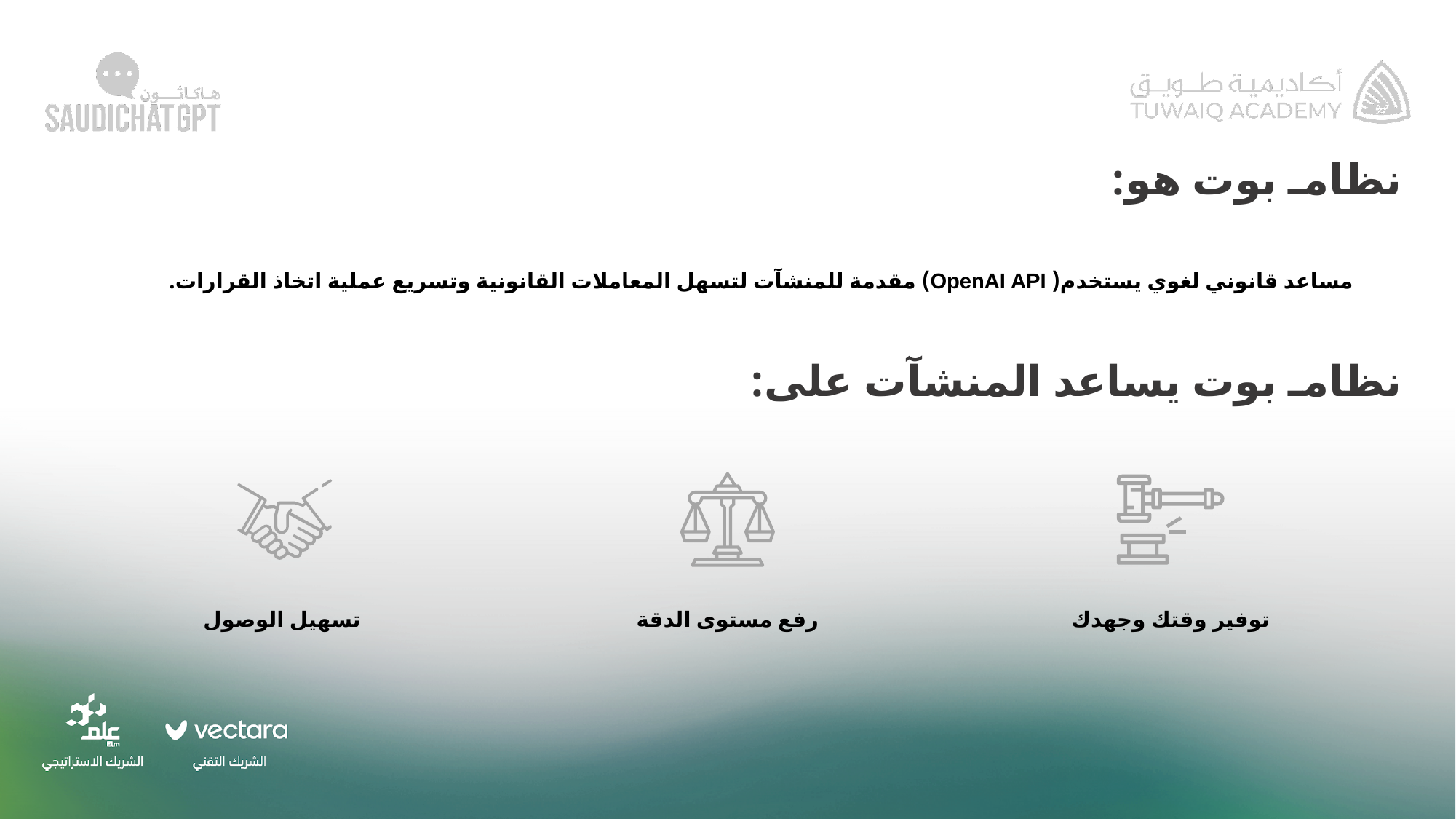

نظامـ بوت هو:
مساعد قانوني لغوي يستخدم( OpenAI API) مقدمة للمنشآت لتسهل المعاملات القانونية وتسريع عملية اتخاذ القرارات.
نظامـ بوت يساعد المنشآت على:

تسهيل الوصول
رفع مستوى الدقة
توفير وقتك وجهدك